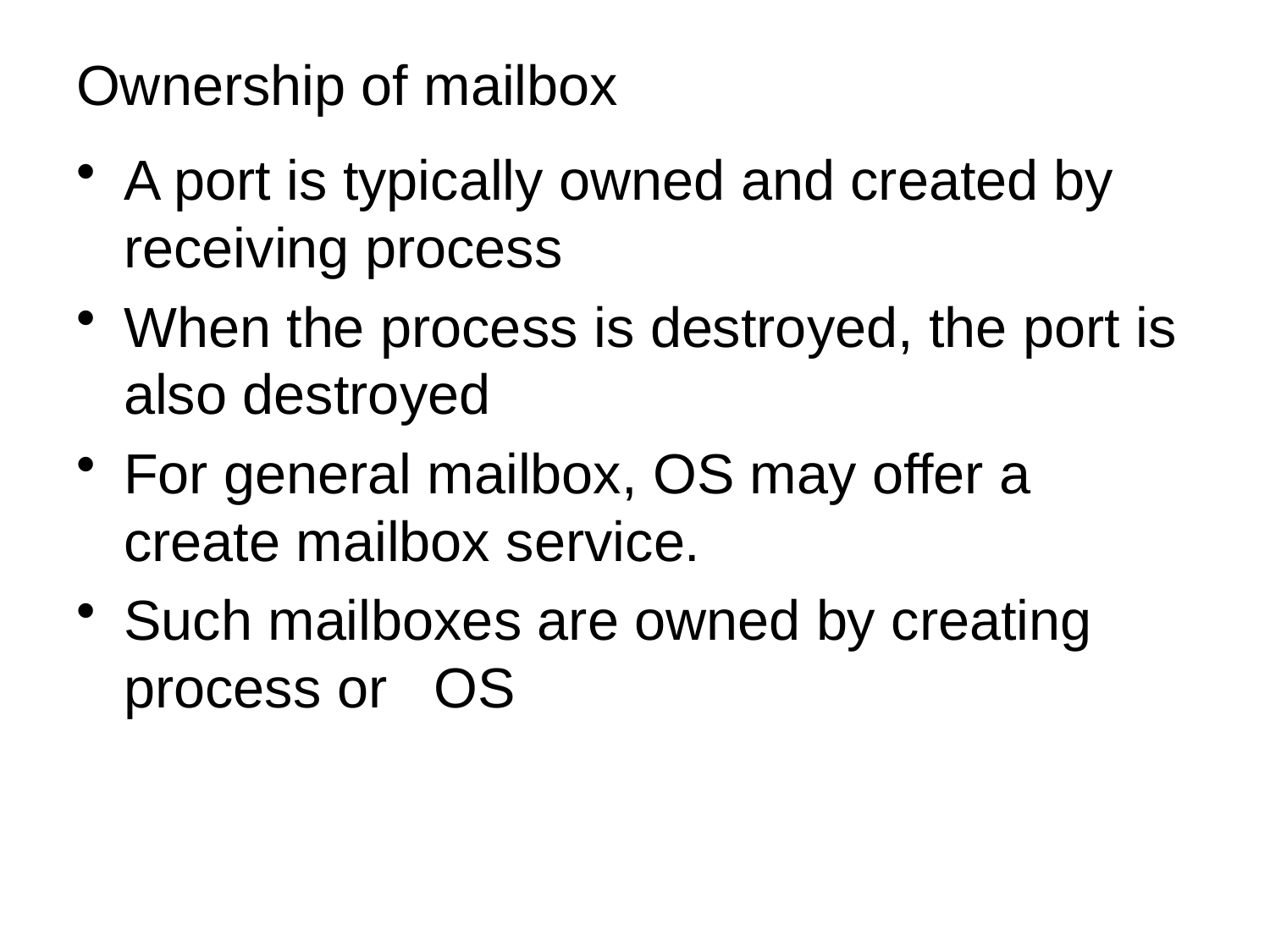

# Ownership of mailbox
A port is typically owned and created by receiving process
When the process is destroyed, the port is also destroyed
For general mailbox, OS may offer a create mailbox service.
Such mailboxes are owned by creating process or   OS